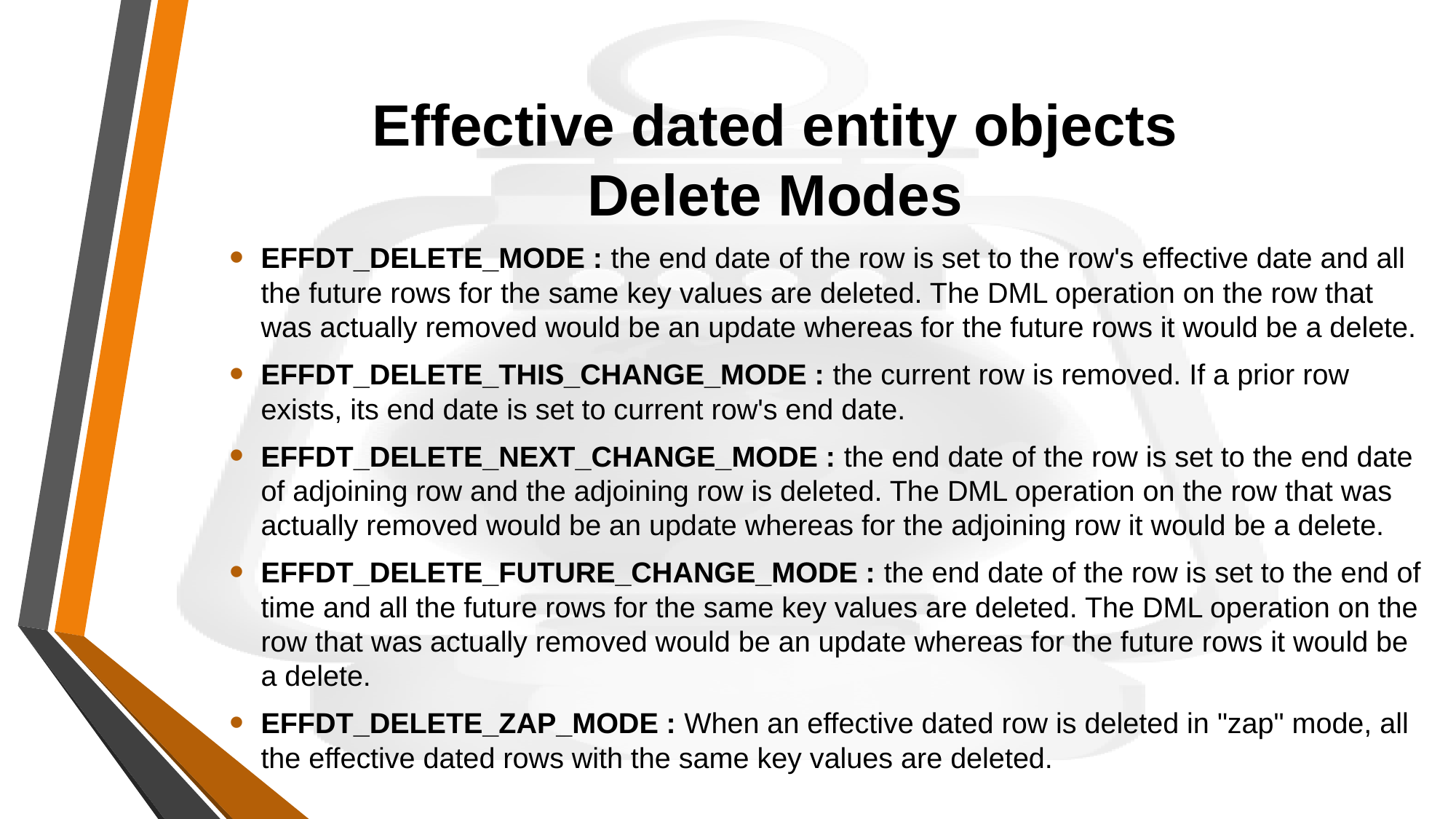

# Effective dated entity objects Delete Modes
EFFDT_DELETE_MODE : the end date of the row is set to the row's effective date and all the future rows for the same key values are deleted. The DML operation on the row that was actually removed would be an update whereas for the future rows it would be a delete.
EFFDT_DELETE_THIS_CHANGE_MODE : the current row is removed. If a prior row exists, its end date is set to current row's end date.
EFFDT_DELETE_NEXT_CHANGE_MODE : the end date of the row is set to the end date of adjoining row and the adjoining row is deleted. The DML operation on the row that was actually removed would be an update whereas for the adjoining row it would be a delete.
EFFDT_DELETE_FUTURE_CHANGE_MODE : the end date of the row is set to the end of time and all the future rows for the same key values are deleted. The DML operation on the row that was actually removed would be an update whereas for the future rows it would be a delete.
EFFDT_DELETE_ZAP_MODE : When an effective dated row is deleted in "zap" mode, all the effective dated rows with the same key values are deleted.